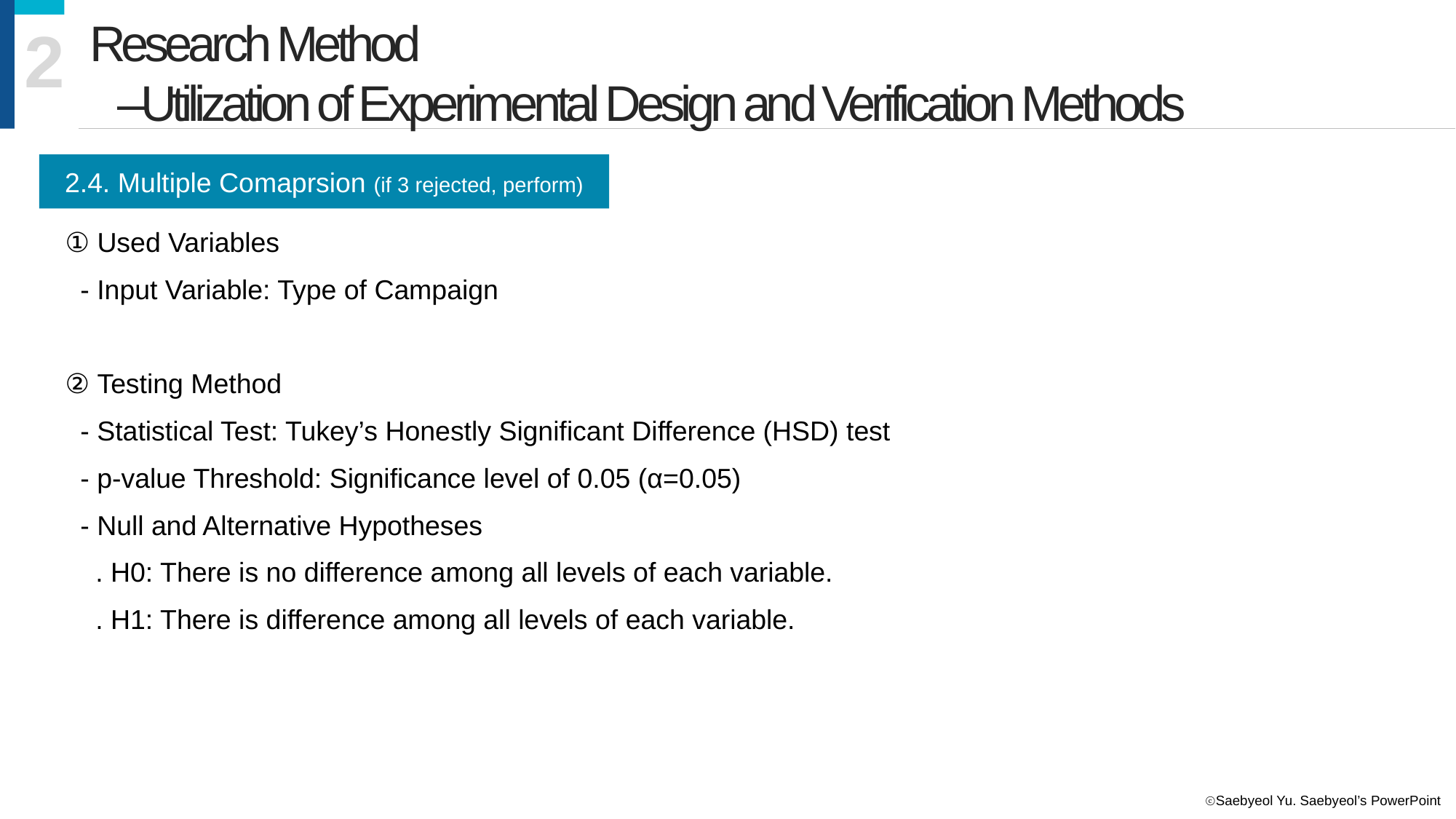

2
Research Method
   –Utilization of Experimental Design and Verification Methods
2.4. Multiple Comaprsion (if 3 rejected, perform)
① Used Variables
- Input Variable: Type of Campaign

② Testing Method
- Statistical Test: Tukey’s Honestly Significant Difference (HSD) test
- p-value Threshold: Significance level of 0.05 (α=0.05)
- Null and Alternative Hypotheses
. H0: There is no difference among all levels of each variable.
. H1: There is difference among all levels of each variable.